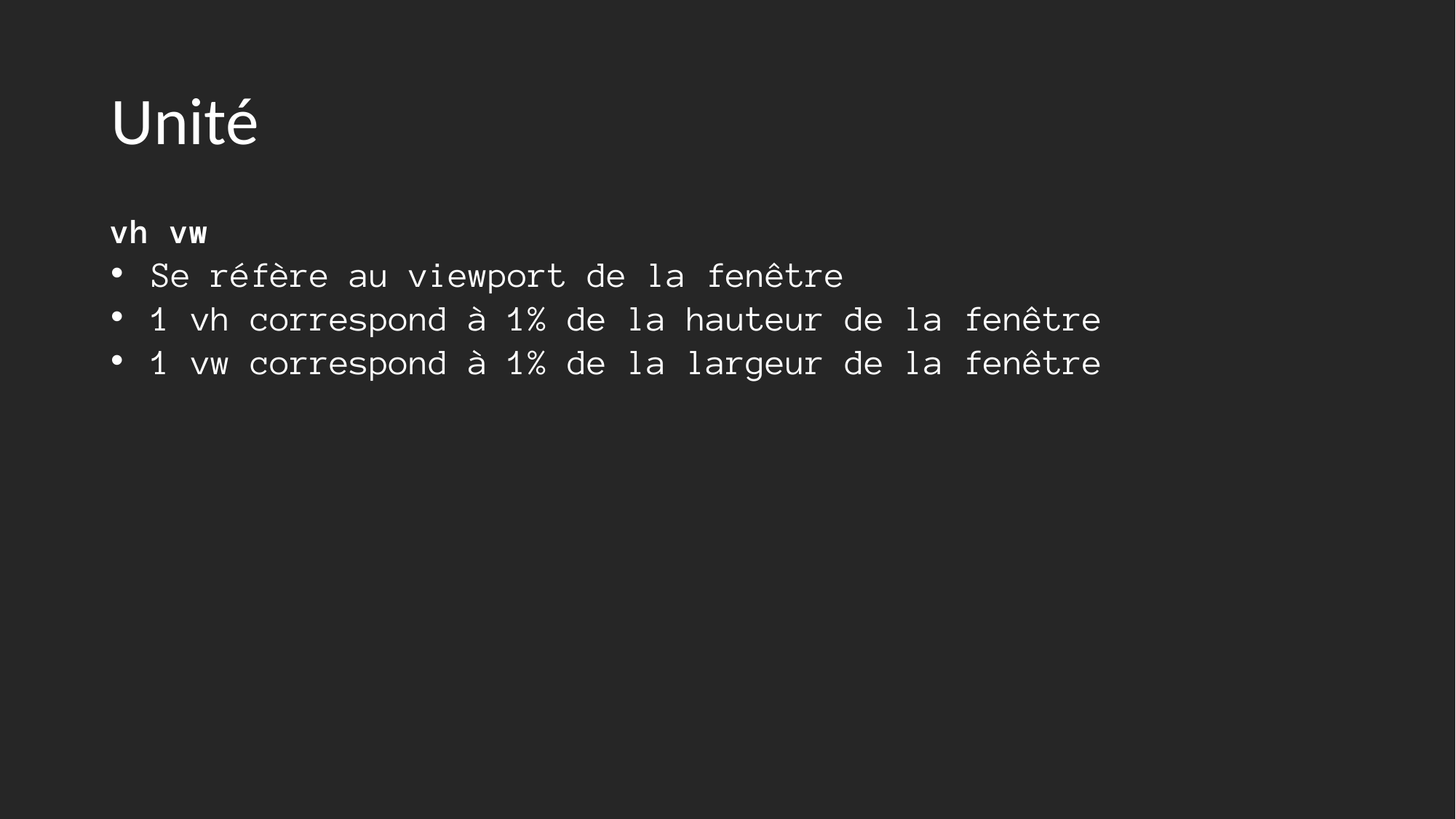

# Unité
vh vw
Se réfère au viewport de la fenêtre
1 vh correspond à 1% de la hauteur de la fenêtre
1 vw correspond à 1% de la largeur de la fenêtre